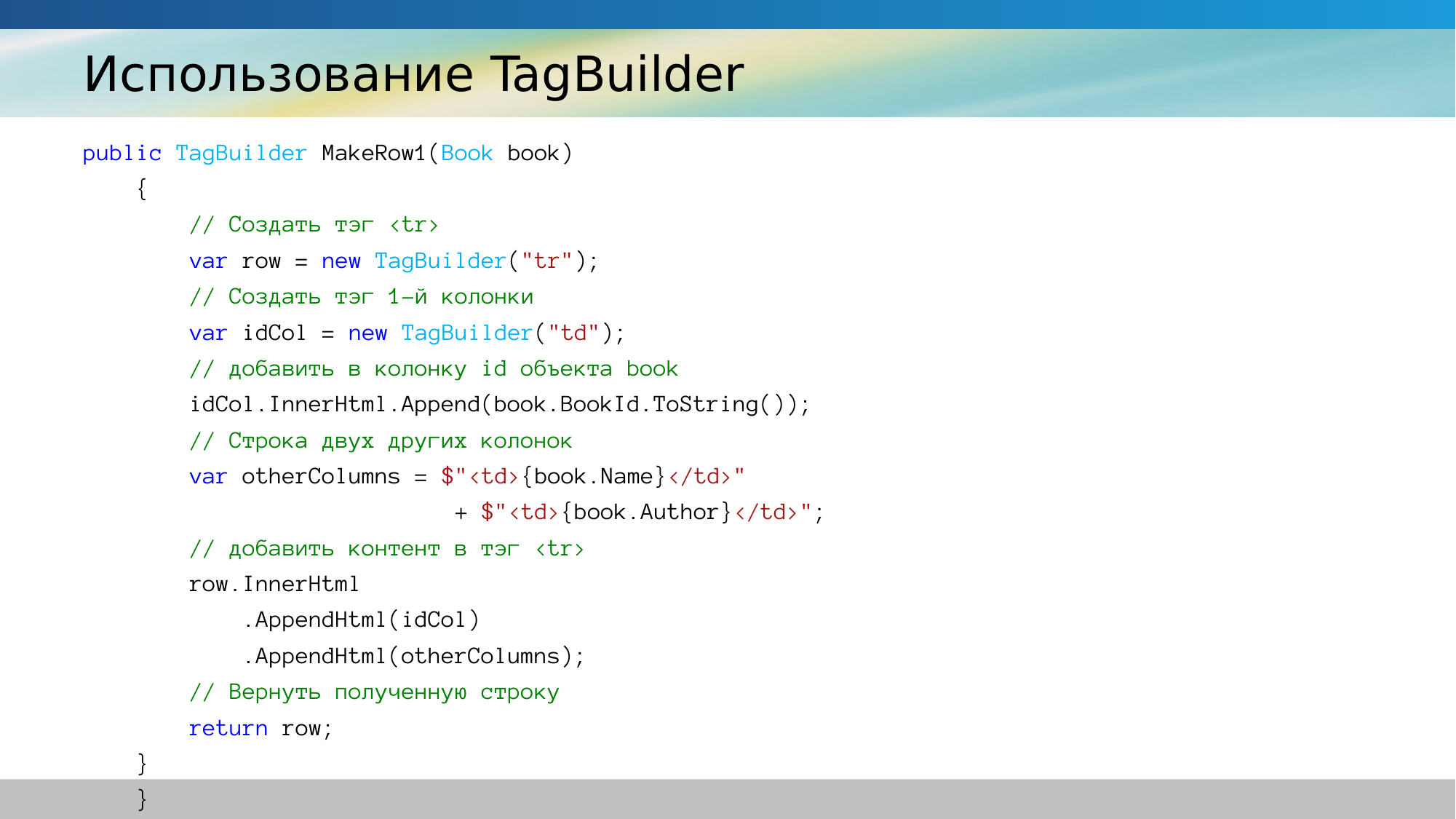

# Использование TagBuilder
public TagBuilder MakeRow1(Book book)
    {
        // Создать тэг <tr>
        var row = new TagBuilder("tr");
        // Создать тэг 1-й колонки
        var idCol = new TagBuilder("td");
        // добавить в колонку id объекта book
        idCol.InnerHtml.Append(book.BookId.ToString());
        // Строка двух других колонок
        var otherColumns = $"<td>{book.Name}</td>"
                            + $"<td>{book.Author}</td>";
        // добавить контент в тэг <tr>
        row.InnerHtml
            .AppendHtml(idCol)
            .AppendHtml(otherColumns);
        // Вернуть полученную строку
        return row;
    }
    }